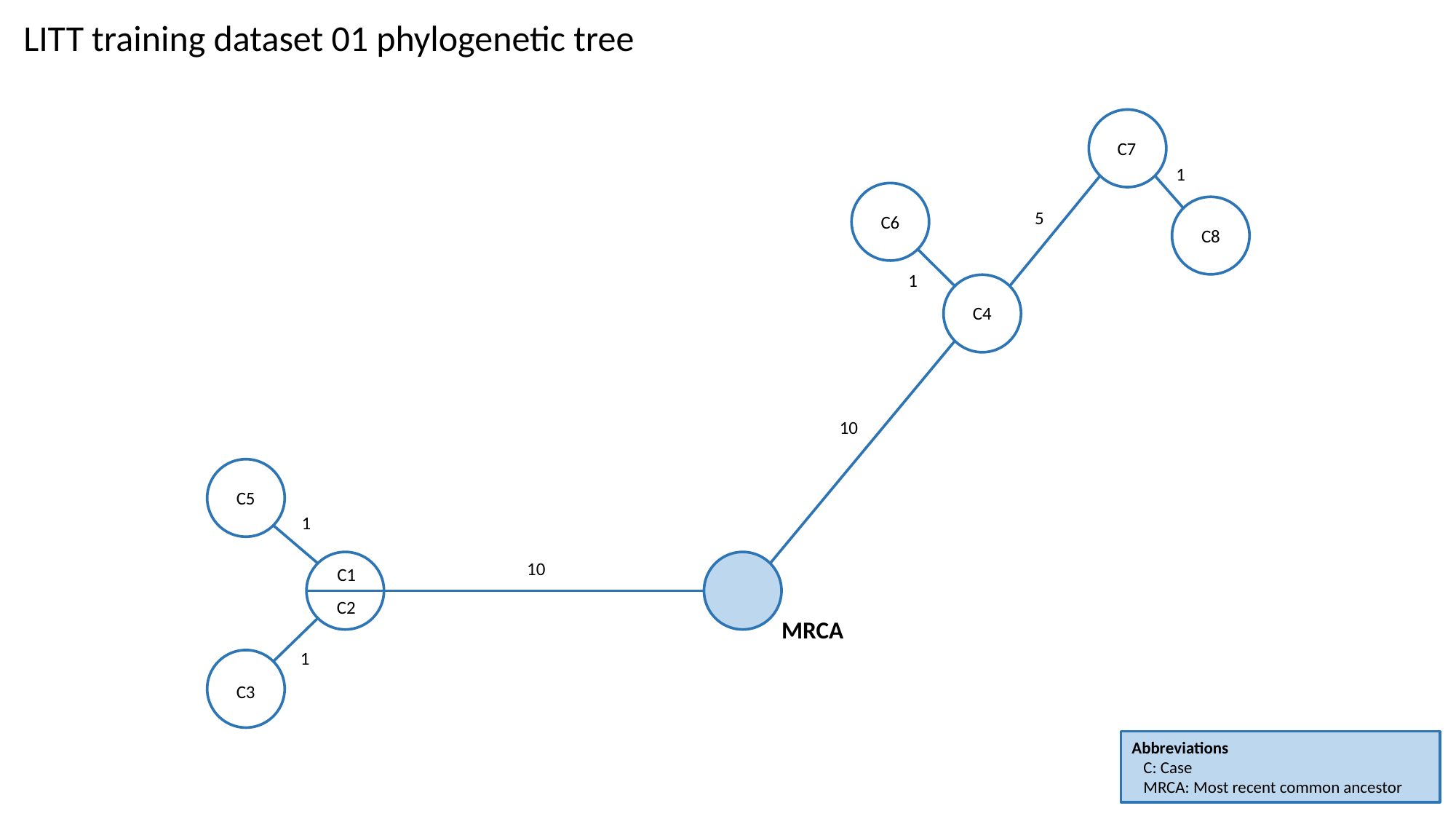

LITT training dataset 01 phylogenetic tree

C7
1

5
C6
C8
1

C4
10

C5
1

10

C1
C2
MRCA
1

C3
Abbreviations
   C: Case
   MRCA: Most recent common ancestor